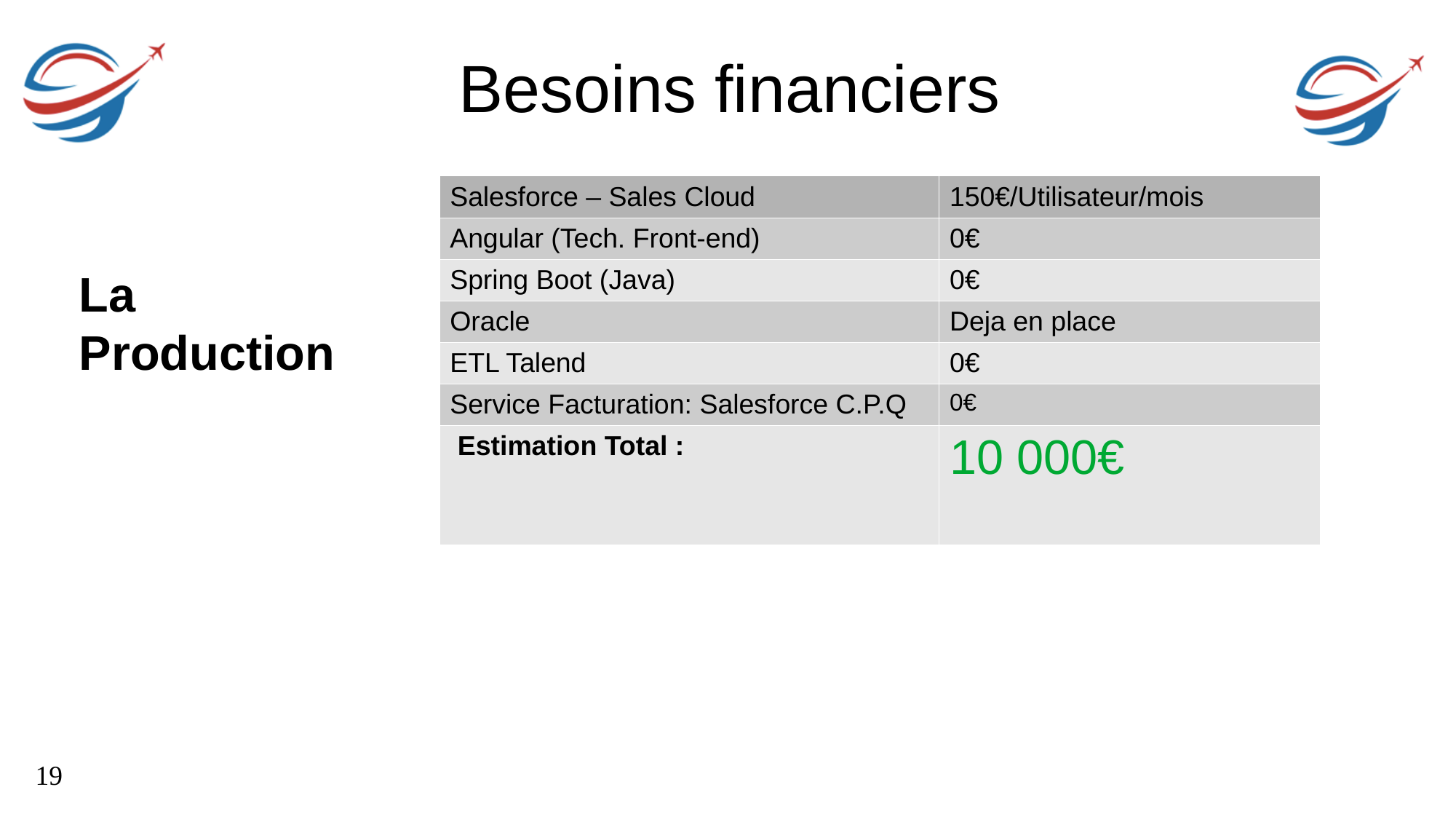

Besoins financiers
| Salesforce – Sales Cloud | 150€/Utilisateur/mois |
| --- | --- |
| Angular (Tech. Front-end) | 0€ |
| Spring Boot (Java) | 0€ |
| Oracle | Deja en place |
| ETL Talend | 0€ |
| Service Facturation: Salesforce C.P.Q | 0€ |
| Estimation Total : | 10 000€ |
La Production